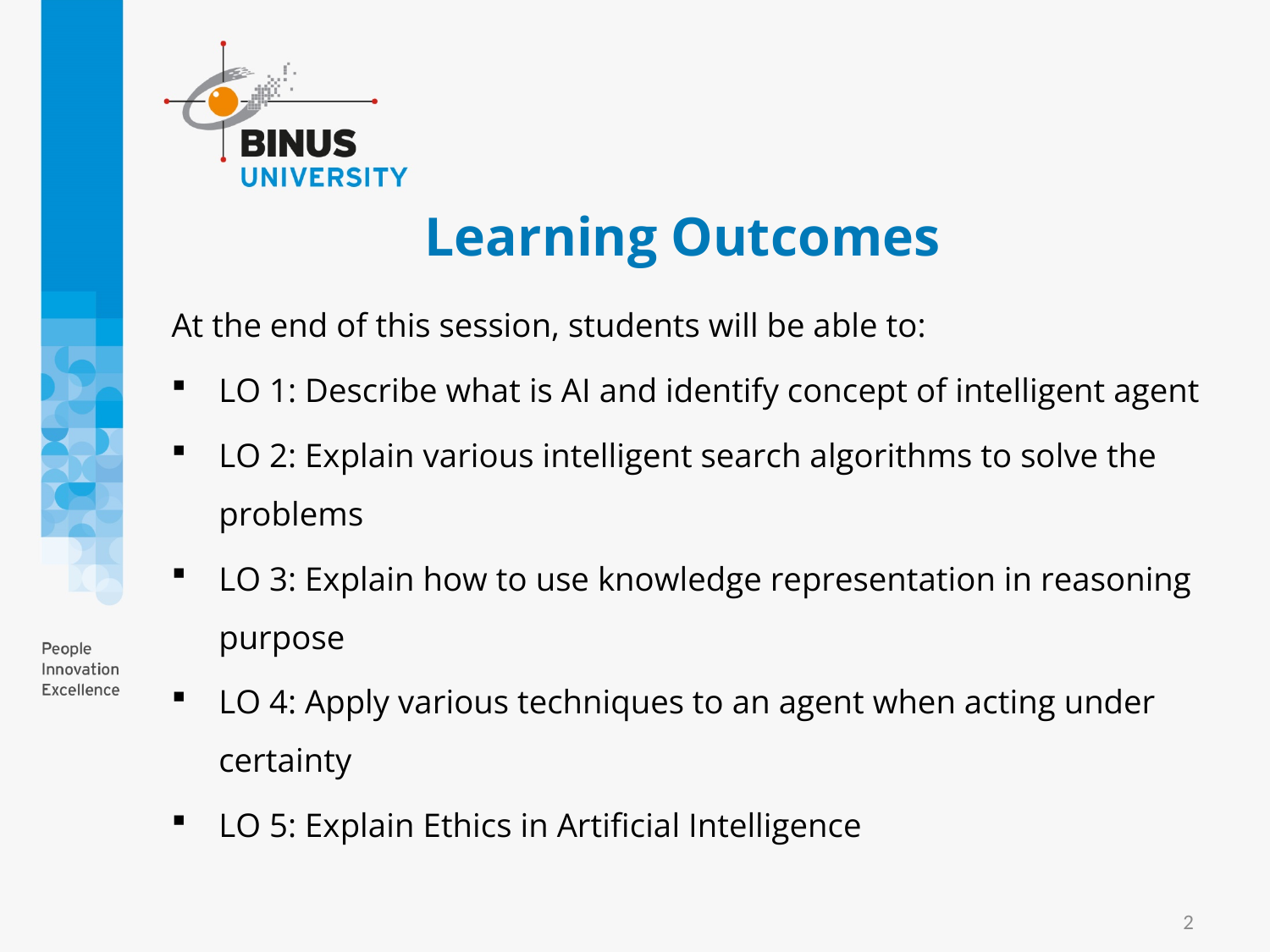

# Learning Outcomes
At the end of this session, students will be able to:
LO 1: Describe what is AI and identify concept of intelligent agent
LO 2: Explain various intelligent search algorithms to solve the problems
LO 3: Explain how to use knowledge representation in reasoning purpose
LO 4: Apply various techniques to an agent when acting under certainty
LO 5: Explain Ethics in Artificial Intelligence

2